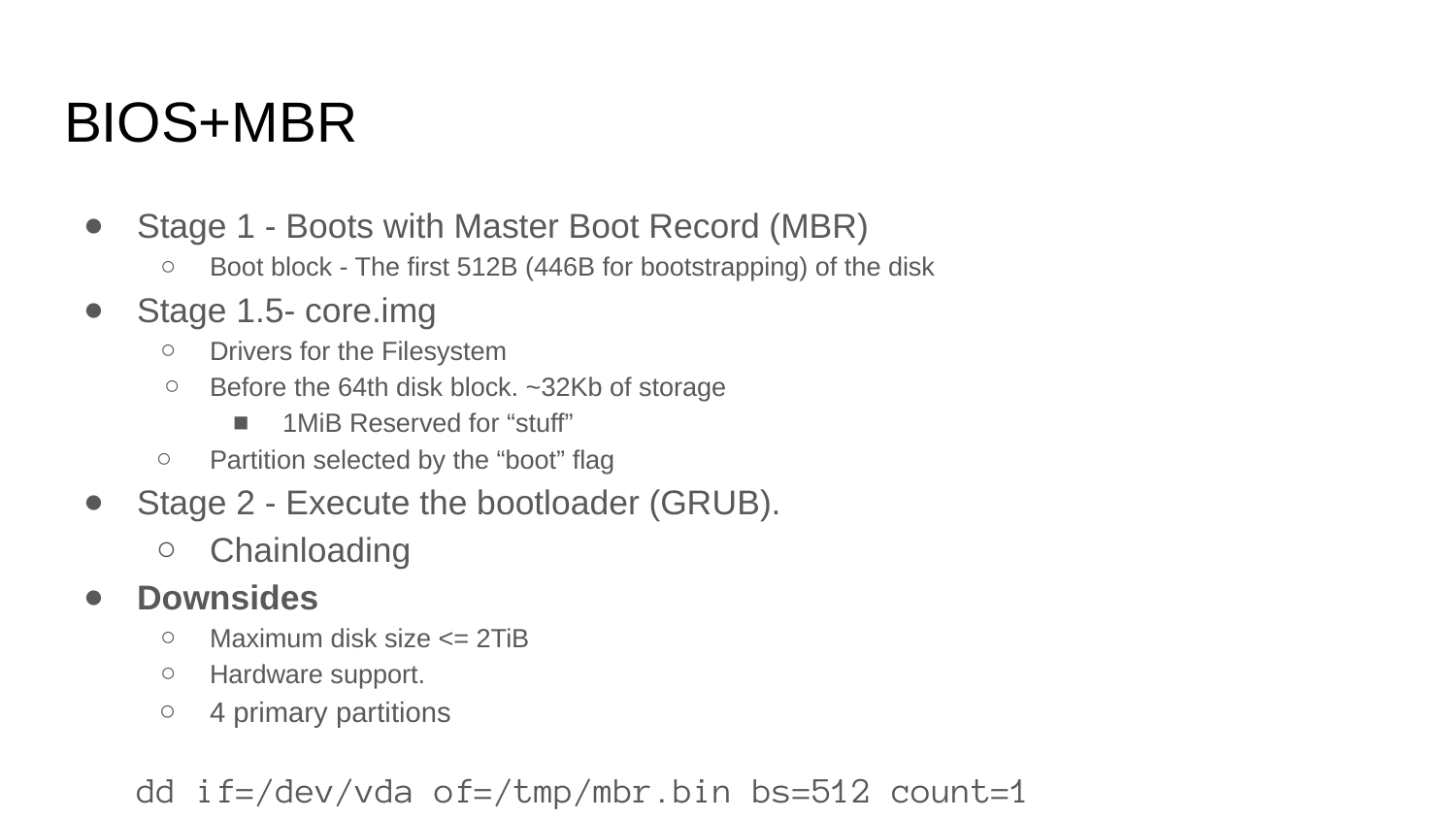

# BIOS+MBR
Stage 1 - Boots with Master Boot Record (MBR)
Boot block - The first 512B (446B for bootstrapping) of the disk
Stage 1.5- core.img
Drivers for the Filesystem
Before the 64th disk block. ~32Kb of storage
1MiB Reserved for “stuff”
Partition selected by the “boot” flag
Stage 2 - Execute the bootloader (GRUB).
Chainloading
Downsides
Maximum disk size <= 2TiB
Hardware support.
4 primary partitions
dd if=/dev/vda of=/tmp/mbr.bin bs=512 count=1